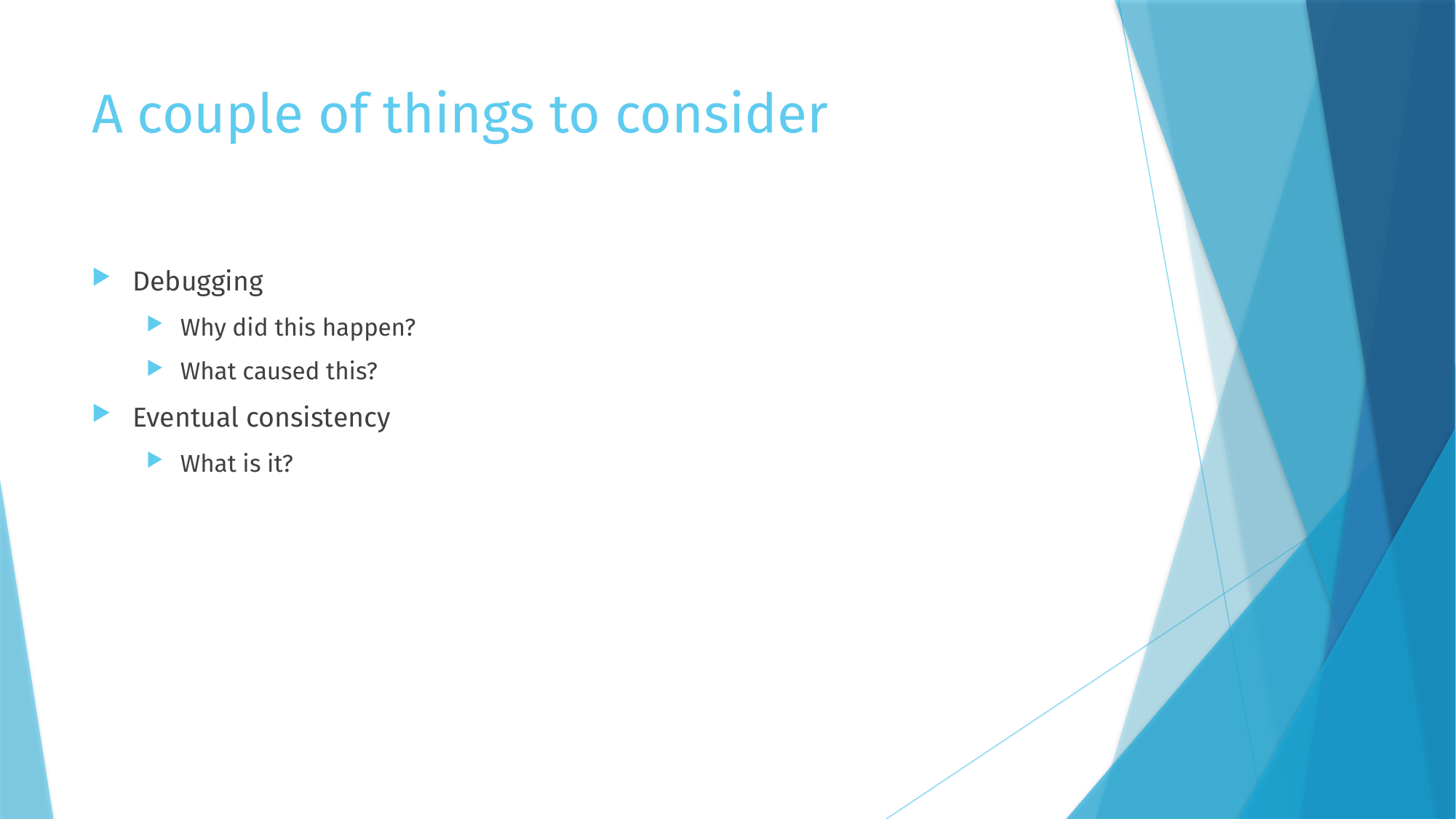

# A couple of things to consider
Debugging
Why did this happen?
What caused this?
Eventual consistency
What is it?